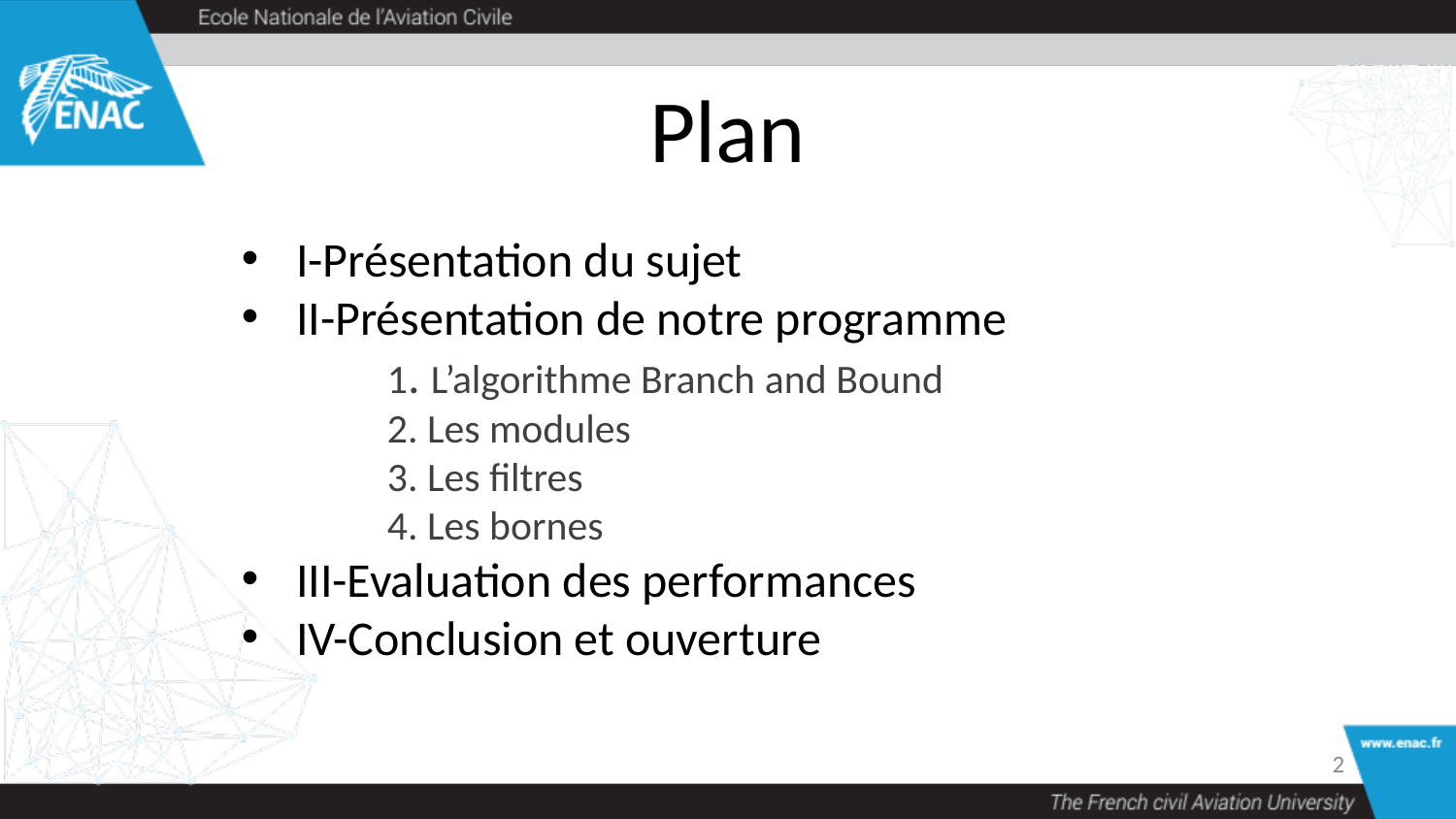

# Plan
I-Présentation du sujet
II-Présentation de notre programme
	1. L’algorithme Branch and Bound
	2. Les modules
	3. Les filtres
	4. Les bornes
III-Evaluation des performances
IV-Conclusion et ouverture

2